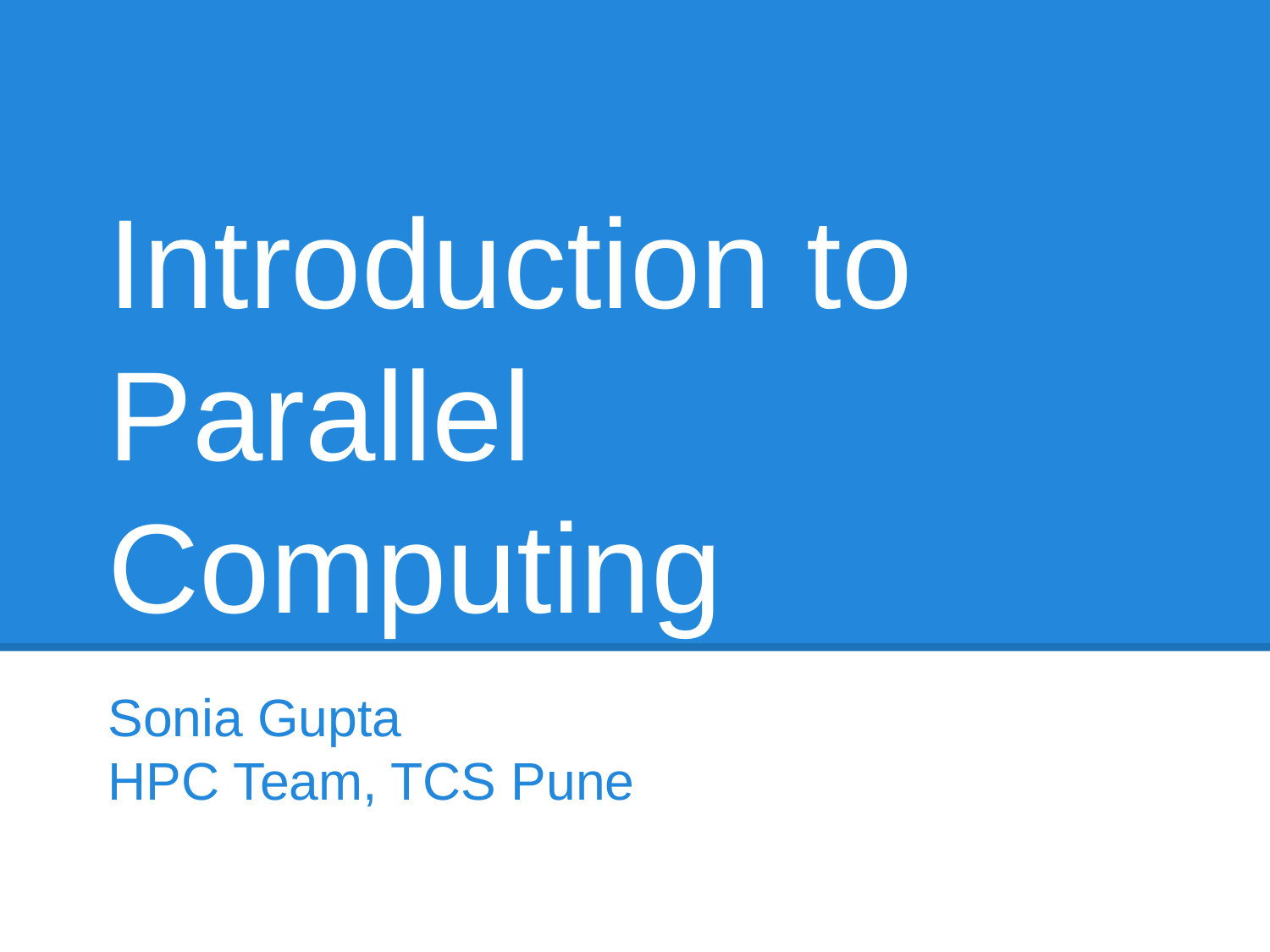

# Introduction to Parallel Computing
Sonia Gupta
HPC Team, TCS Pune